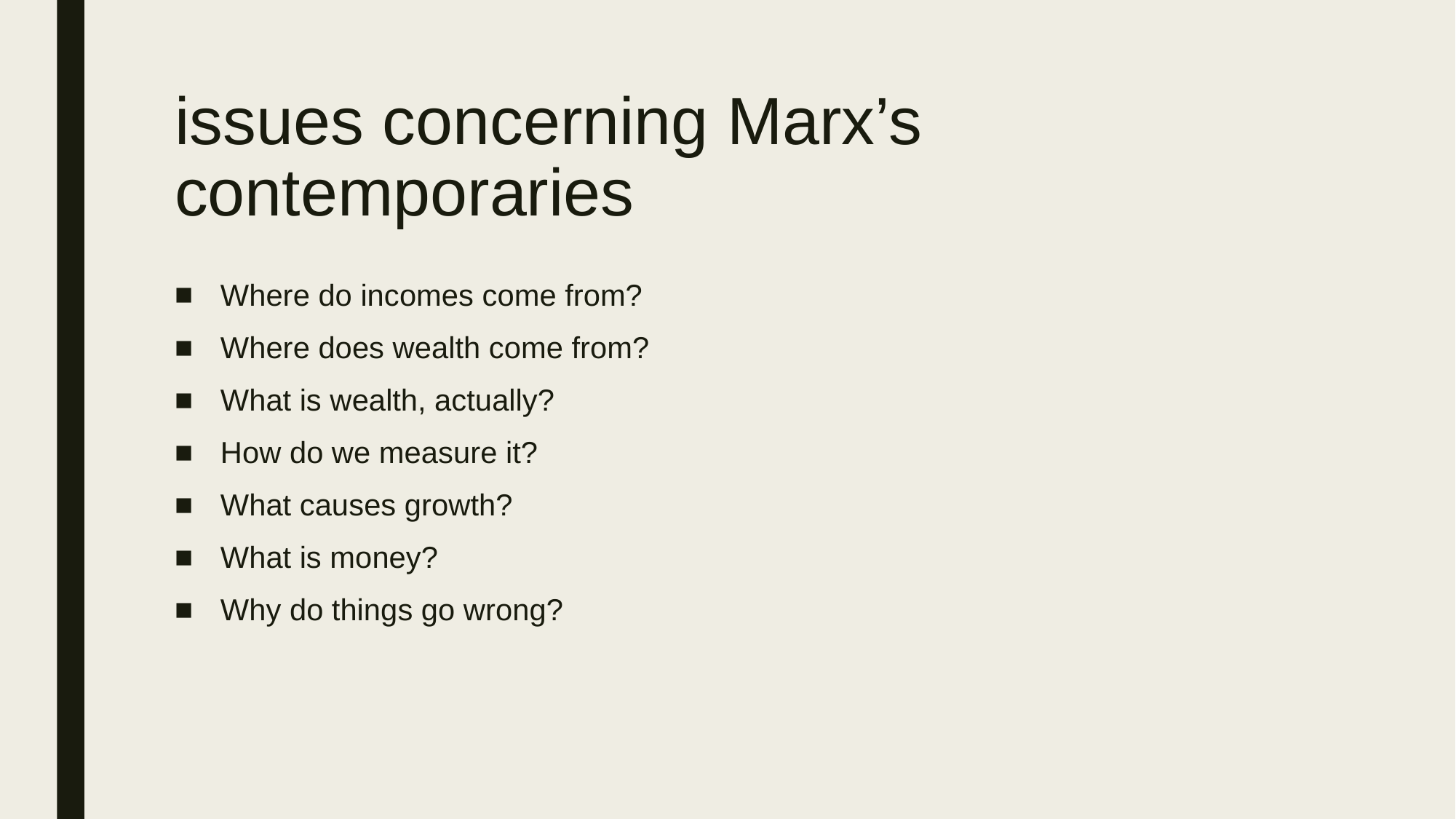

# issues concerning Marx’s contemporaries
Where do incomes come from?
Where does wealth come from?
What is wealth, actually?
How do we measure it?
What causes growth?
What is money?
Why do things go wrong?